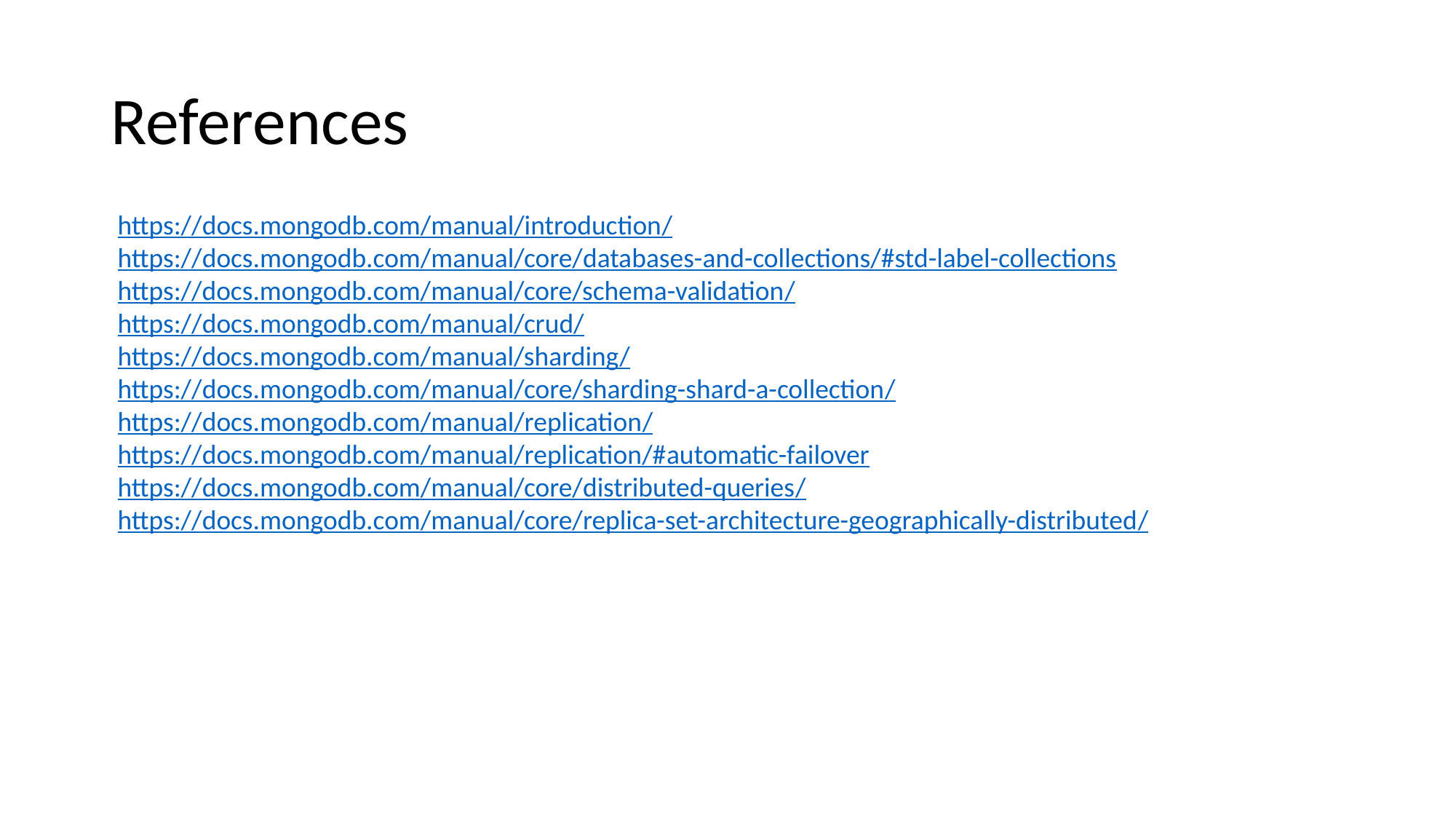

# References
https://docs.mongodb.com/manual/introduction/
https://docs.mongodb.com/manual/core/databases-and-collections/#std-label-collections
https://docs.mongodb.com/manual/core/schema-validation/
https://docs.mongodb.com/manual/crud/
https://docs.mongodb.com/manual/sharding/
https://docs.mongodb.com/manual/core/sharding-shard-a-collection/
https://docs.mongodb.com/manual/replication/
https://docs.mongodb.com/manual/replication/#automatic-failover
https://docs.mongodb.com/manual/core/distributed-queries/
https://docs.mongodb.com/manual/core/replica-set-architecture-geographically-distributed/